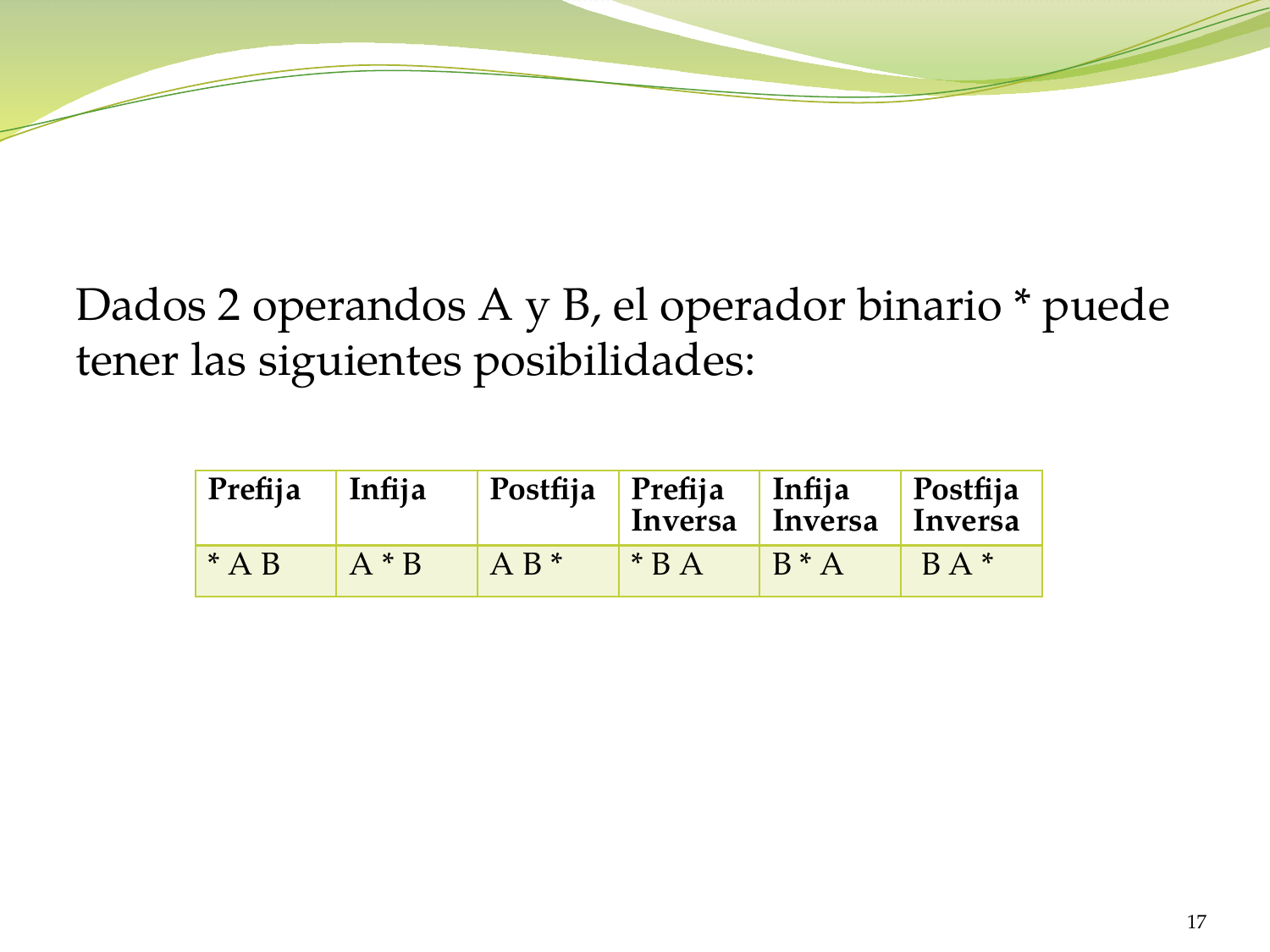

#
Dados 2 operandos A y B, el operador binario * puede tener las siguientes posibilidades:
| Prefija | Infija | Postfija | Prefija Inversa | Infija Inversa | Postfija Inversa |
| --- | --- | --- | --- | --- | --- |
| \* A B | A \* B | A B \* | \* B A | B \* A | B A \* |
17